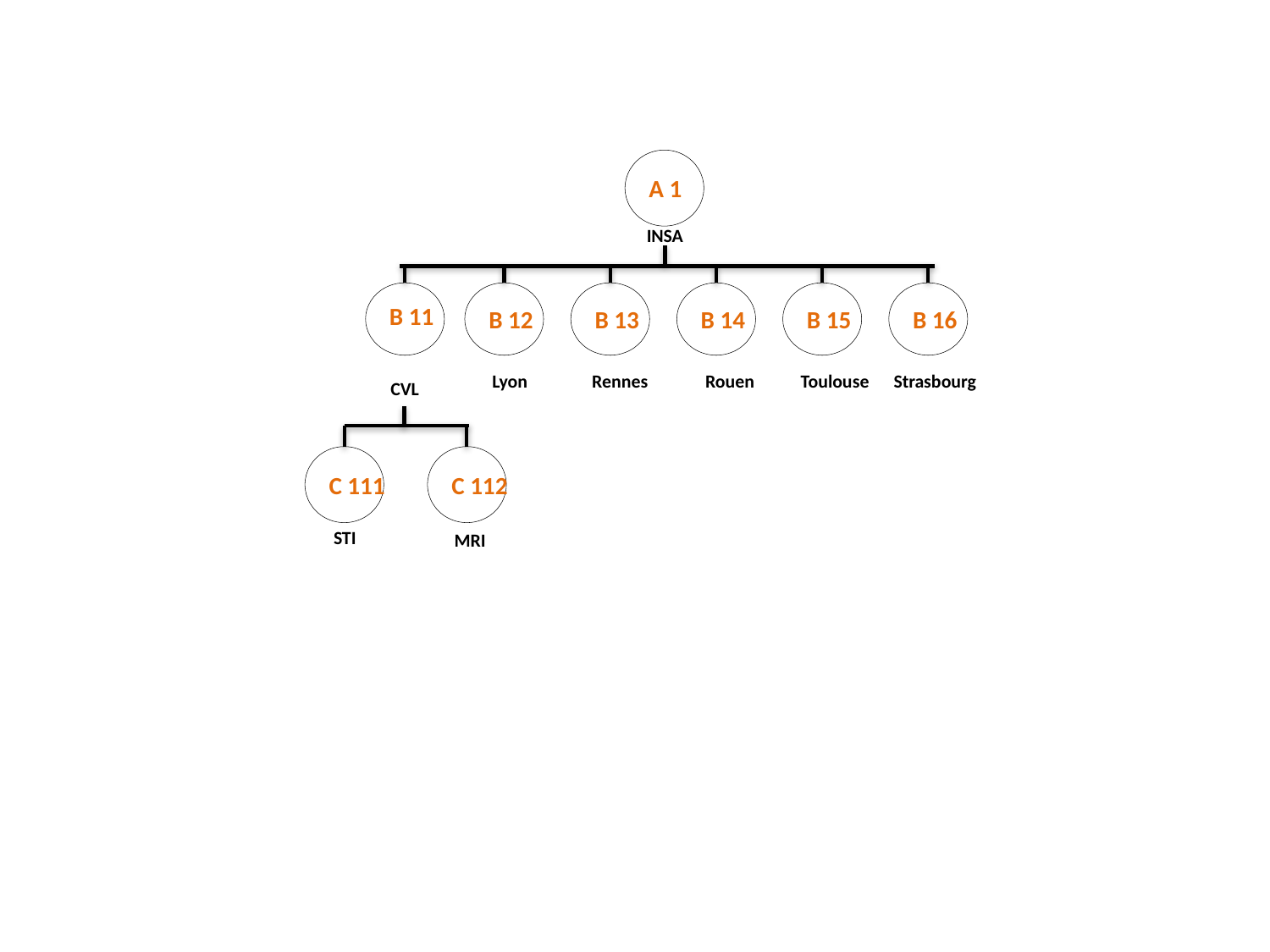

A 1
INSA
B 11
B 12
B 13
B 14
B 15
B 16
Lyon
Rennes
Rouen
Toulouse
Strasbourg
CVL
C 111
C 112
STI
MRI